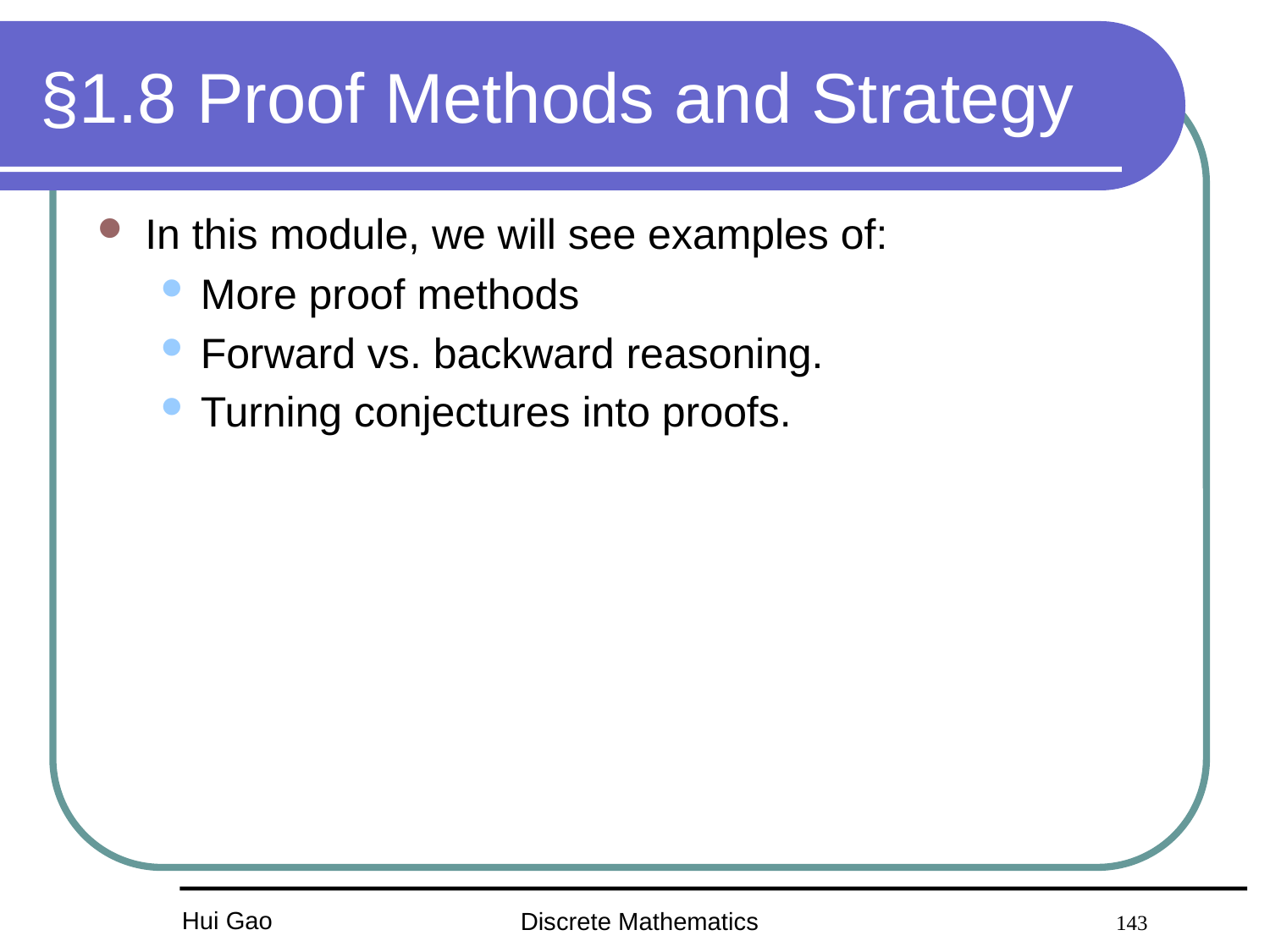

# §1.8 Proof Methods and Strategy
In this module, we will see examples of:
More proof methods
Forward vs. backward reasoning.
Turning conjectures into proofs.